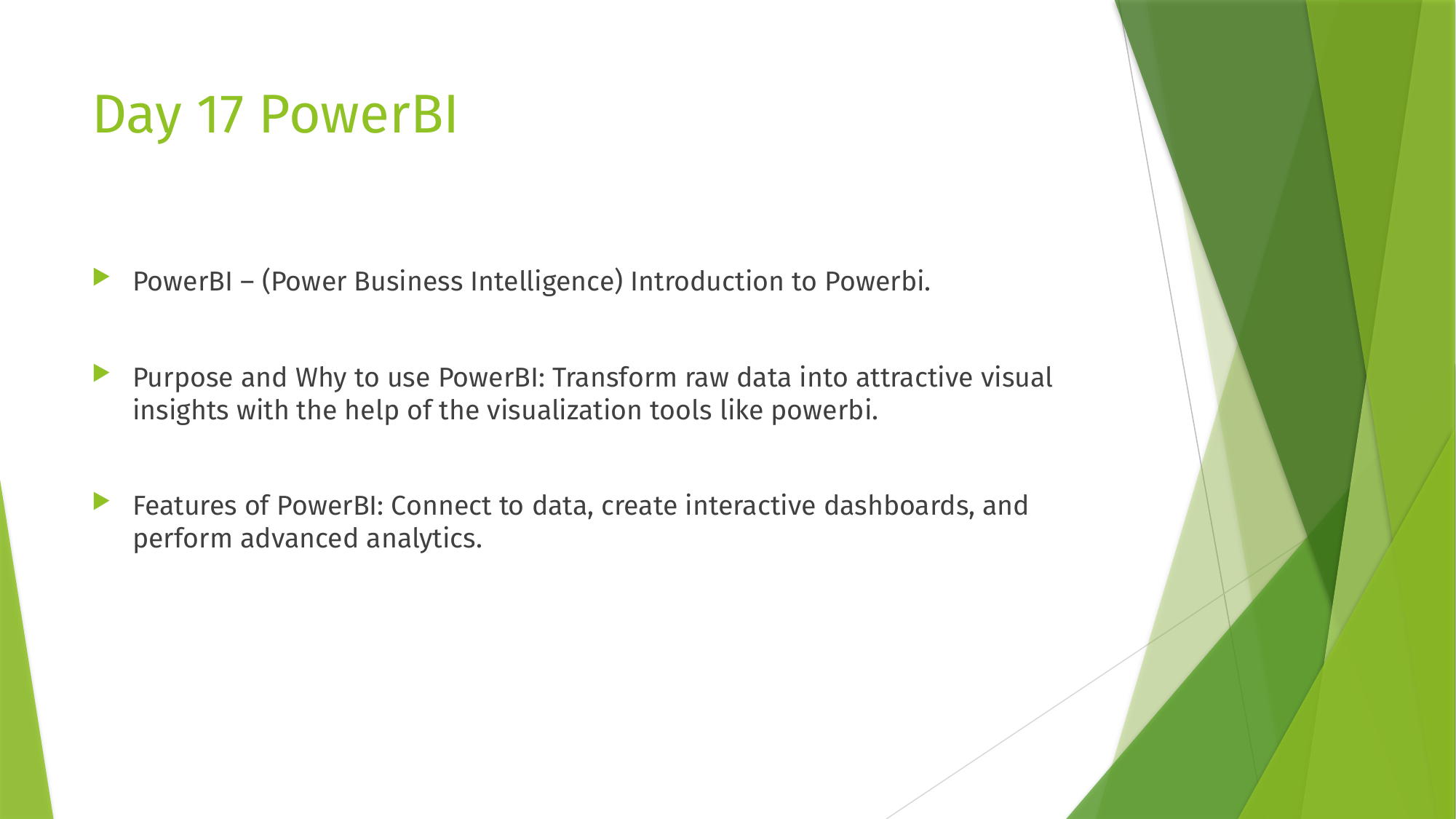

# Day 17 PowerBI
PowerBI – (Power Business Intelligence) Introduction to Powerbi.

Purpose and Why to use PowerBI: Transform raw data into attractive visual  insights with the help of the visualization tools like powerbi.

Features of PowerBI: Connect to data, create interactive dashboards, and perform advanced analytics.